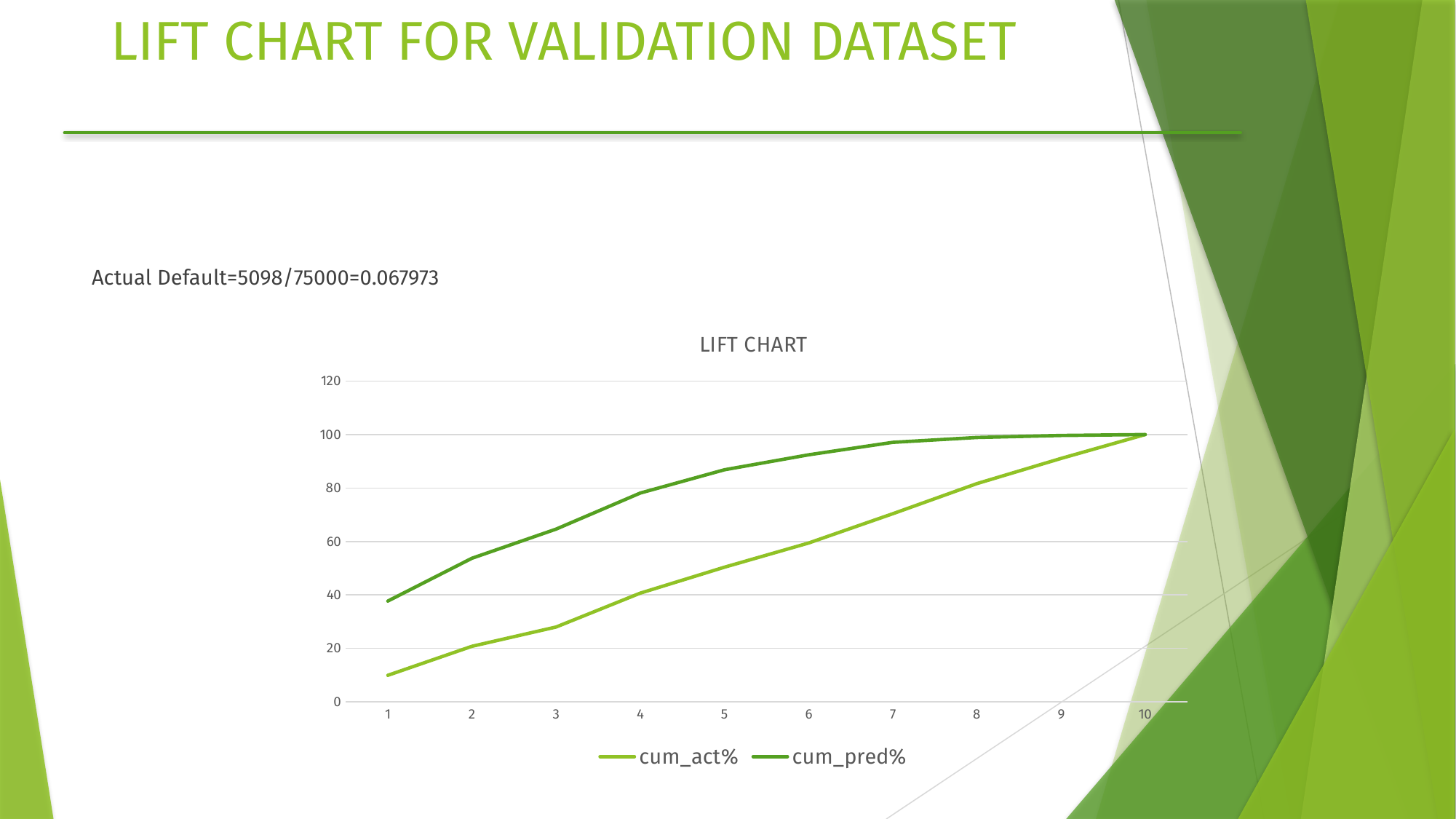

# LIFT CHART FOR VALIDATION DATASET
Actual Default=5098/75000=0.067973

### Chart: LIFT CHART

| Category | cum_act% | cum_pred% |
|---|---|---|